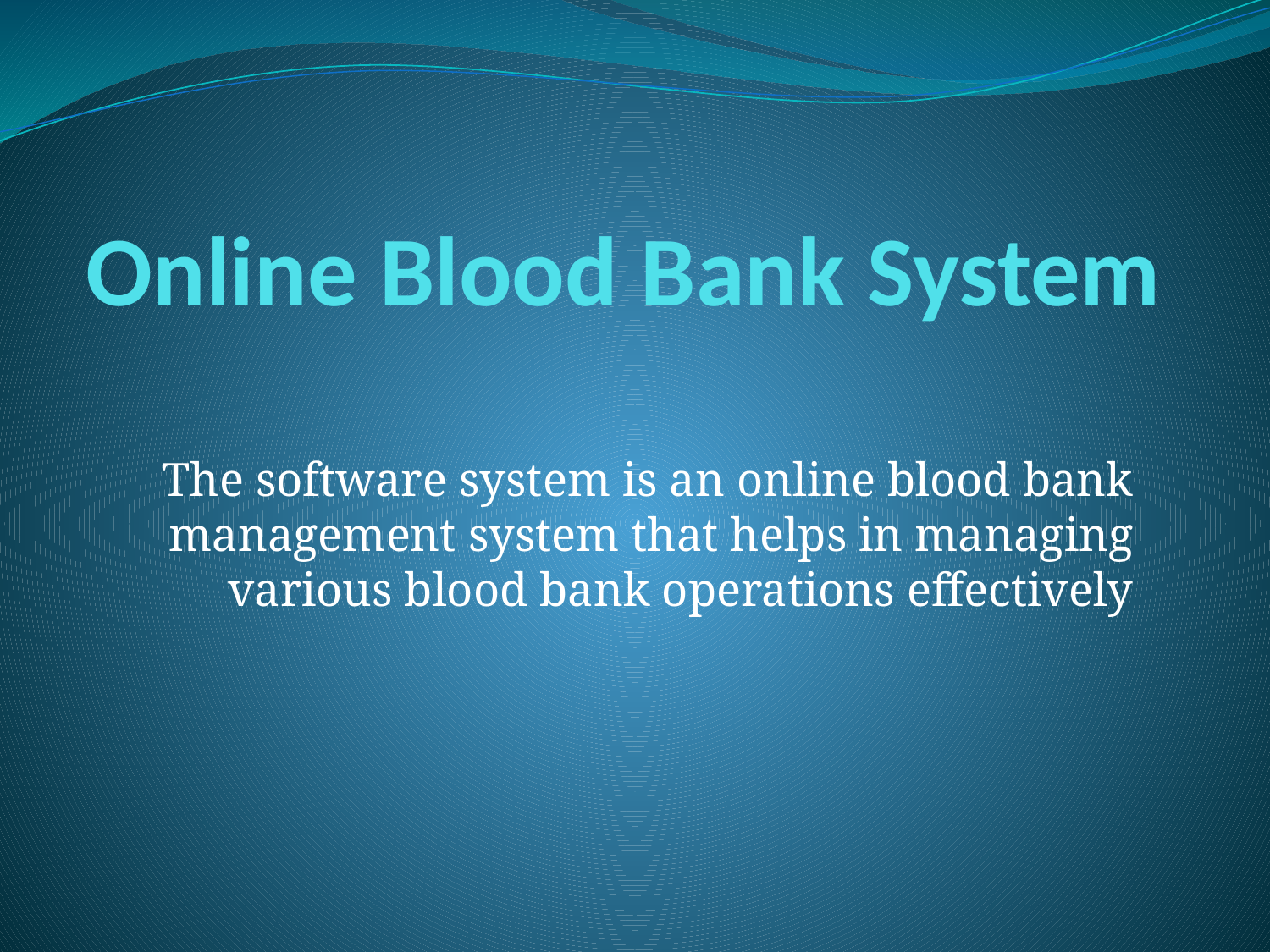

# Online Blood Bank System
The software system is an online blood bank management system that helps in managing various blood bank operations effectively